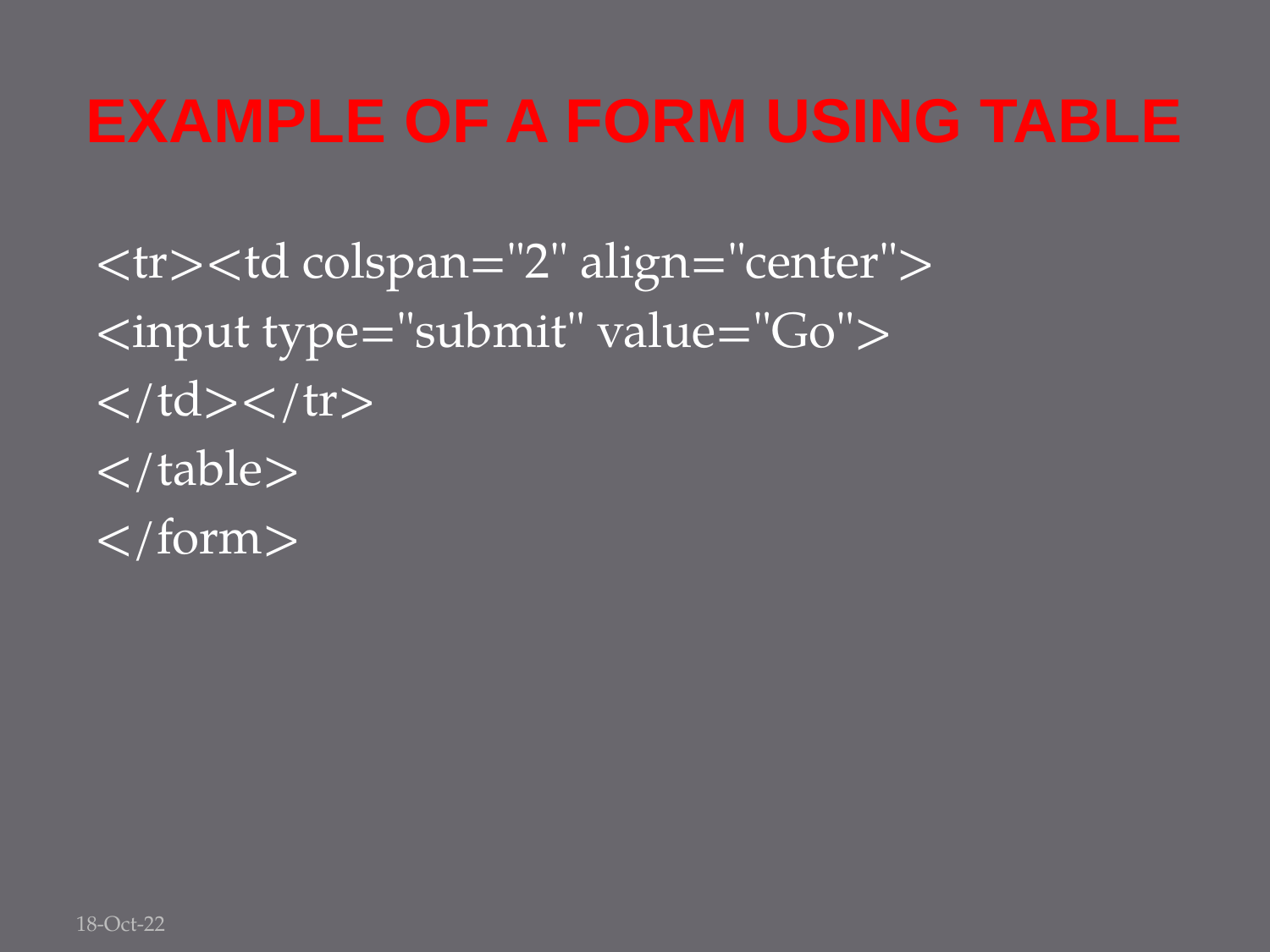

# Example of a form using table
<tr><td colspan="2" align="center">
<input type="submit" value="Go">
</td></tr>
</table>
</form>

18-Oct-22